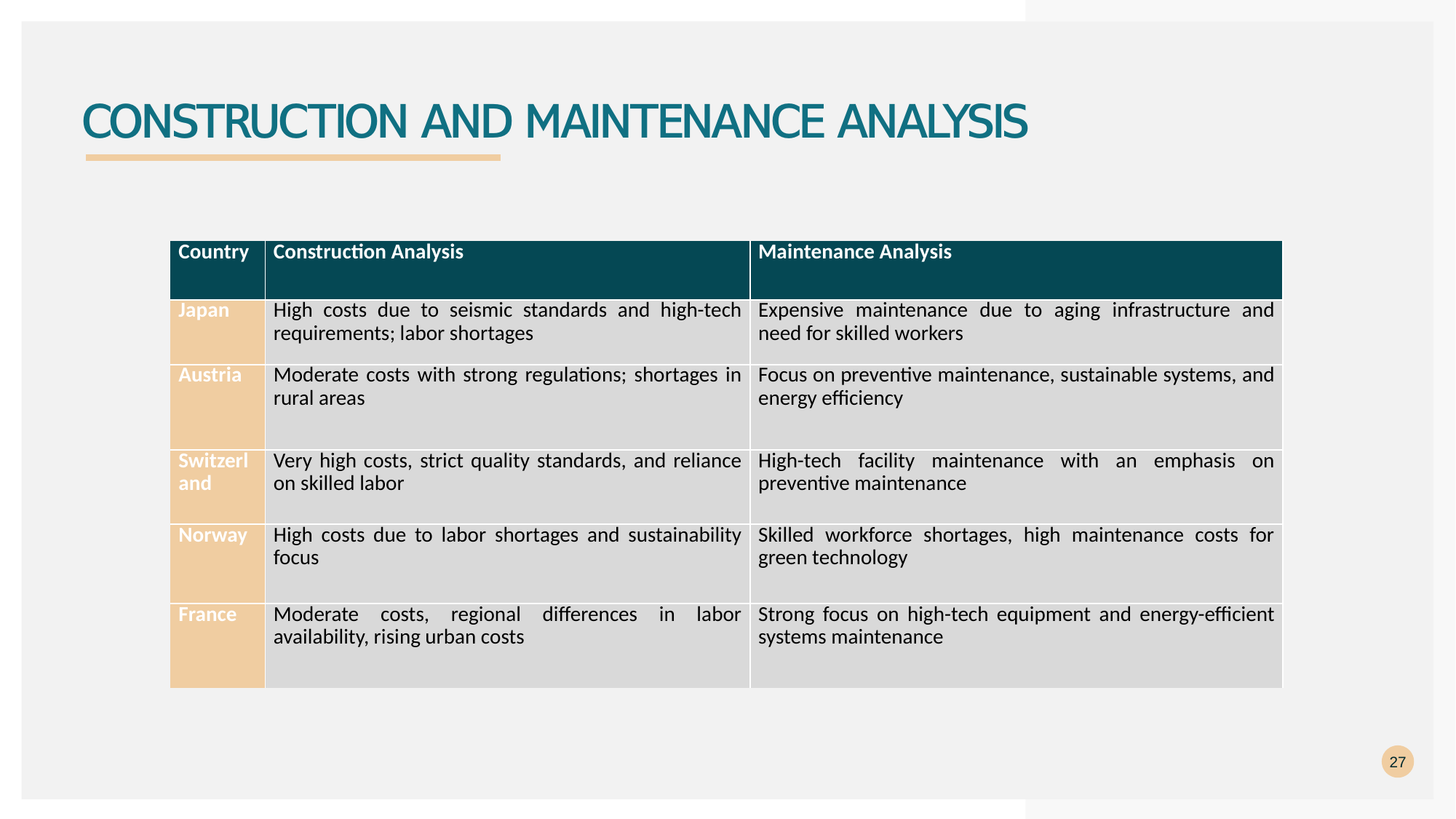

# Construction and Maintenance Analysis

| Country | Construction Analysis | Maintenance Analysis |
| --- | --- | --- |
| Japan | High costs due to seismic standards and high-tech requirements; labor shortages | Expensive maintenance due to aging infrastructure and need for skilled workers |
| Austria | Moderate costs with strong regulations; shortages in rural areas | Focus on preventive maintenance, sustainable systems, and energy efficiency |
| Switzerland | Very high costs, strict quality standards, and reliance on skilled labor | High-tech facility maintenance with an emphasis on preventive maintenance |
| Norway | High costs due to labor shortages and sustainability focus | Skilled workforce shortages, high maintenance costs for green technology |
| France | Moderate costs, regional differences in labor availability, rising urban costs | Strong focus on high-tech equipment and energy-efficient systems maintenance |
27